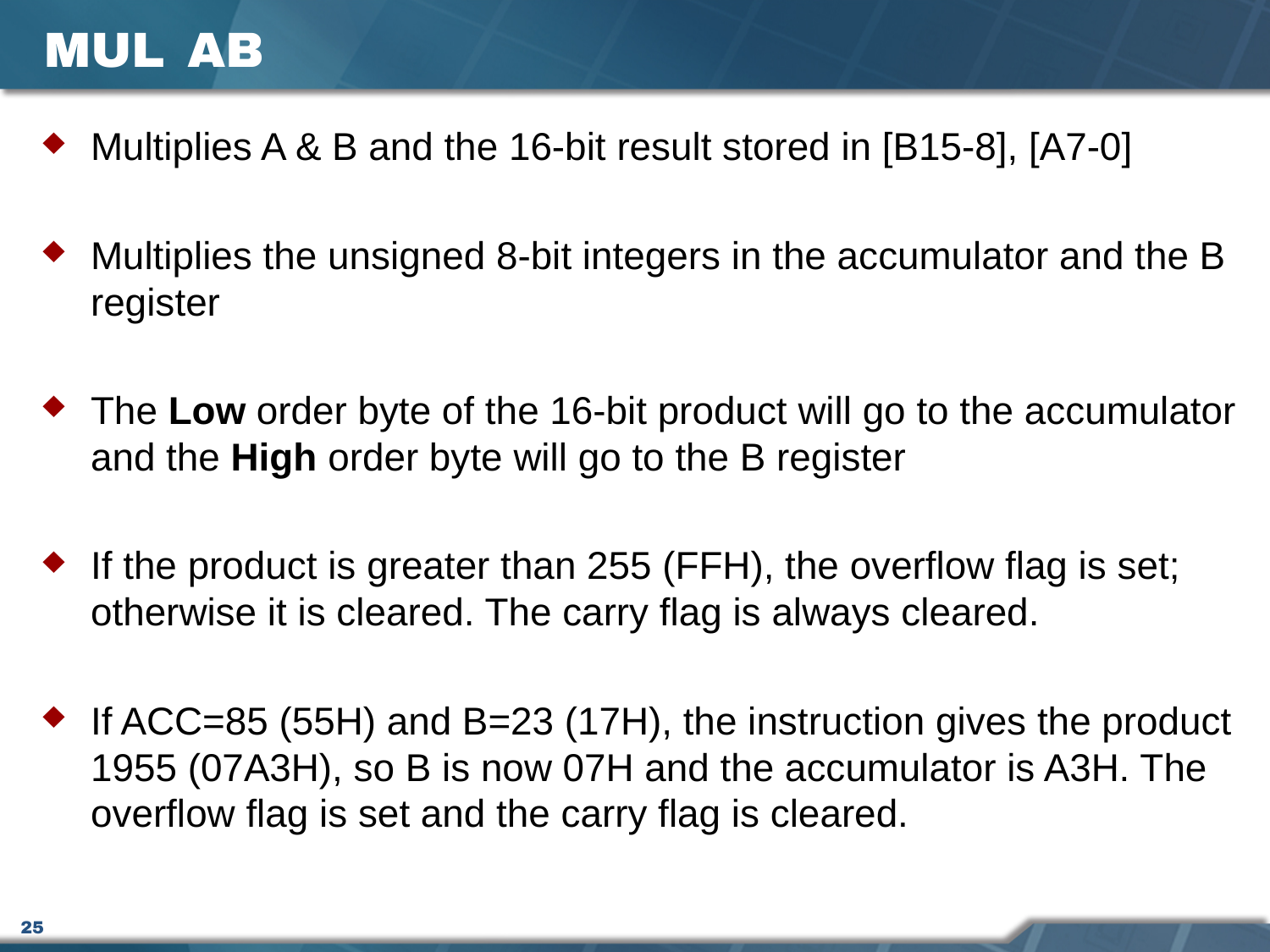

# MUL	 AB
Multiplies A & B and the 16-bit result stored in [B15-8], [A7-0]

Multiplies the unsigned 8-bit integers in the accumulator and the B register

The Low order byte of the 16-bit product will go to the accumulator and the High order byte will go to the B register

If the product is greater than 255 (FFH), the overflow flag is set; otherwise it is cleared. The carry flag is always cleared.

If ACC=85 (55H) and B=23 (17H), the instruction gives the product 1955 (07A3H), so B is now 07H and the accumulator is A3H. The overflow flag is set and the carry flag is cleared.